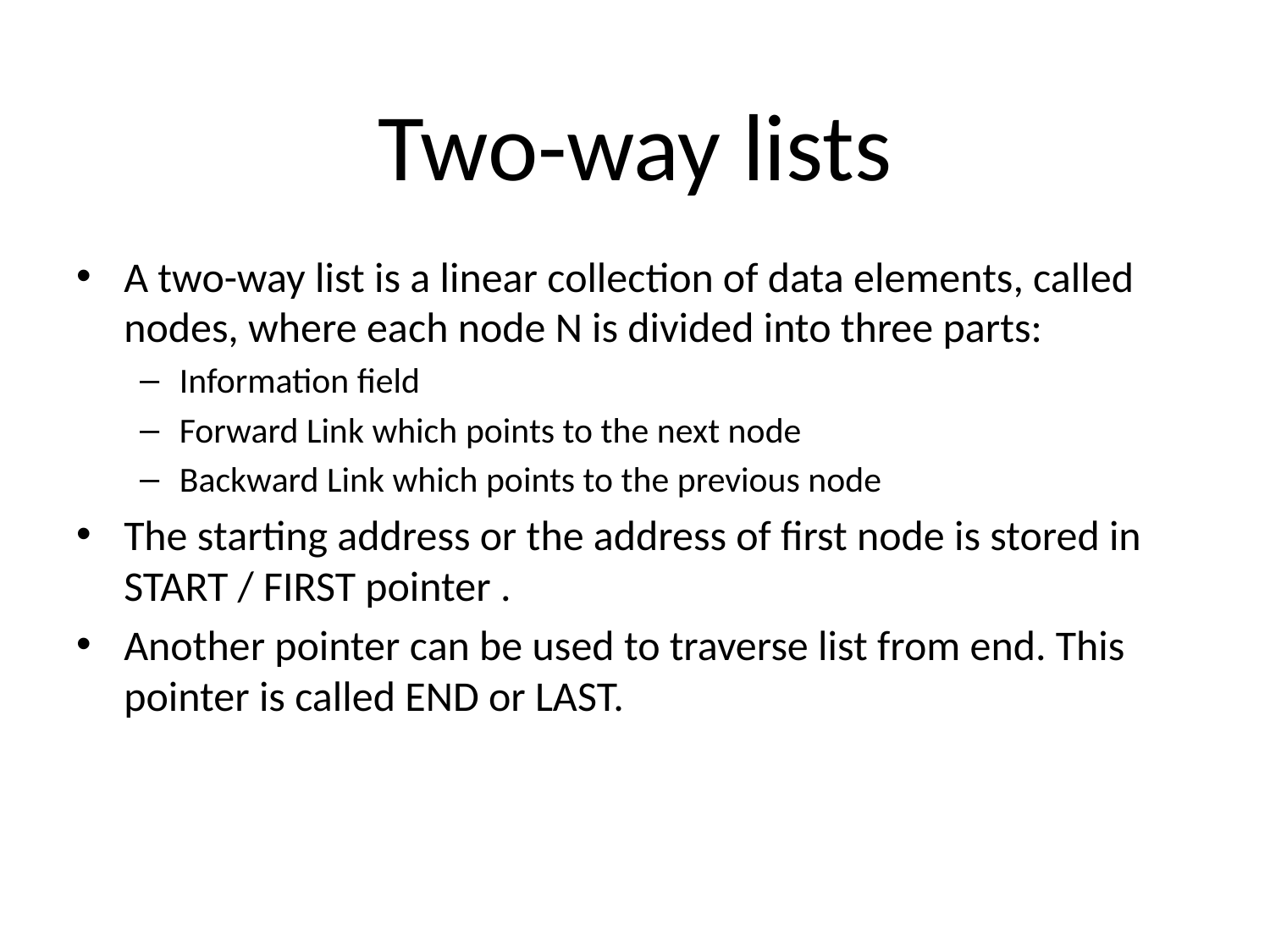

# Two-way lists
A two-way list is a linear collection of data elements, called nodes, where each node N is divided into three parts:
Information field
Forward Link which points to the next node
Backward Link which points to the previous node
The starting address or the address of first node is stored in START / FIRST pointer .
Another pointer can be used to traverse list from end. This pointer is called END or LAST.